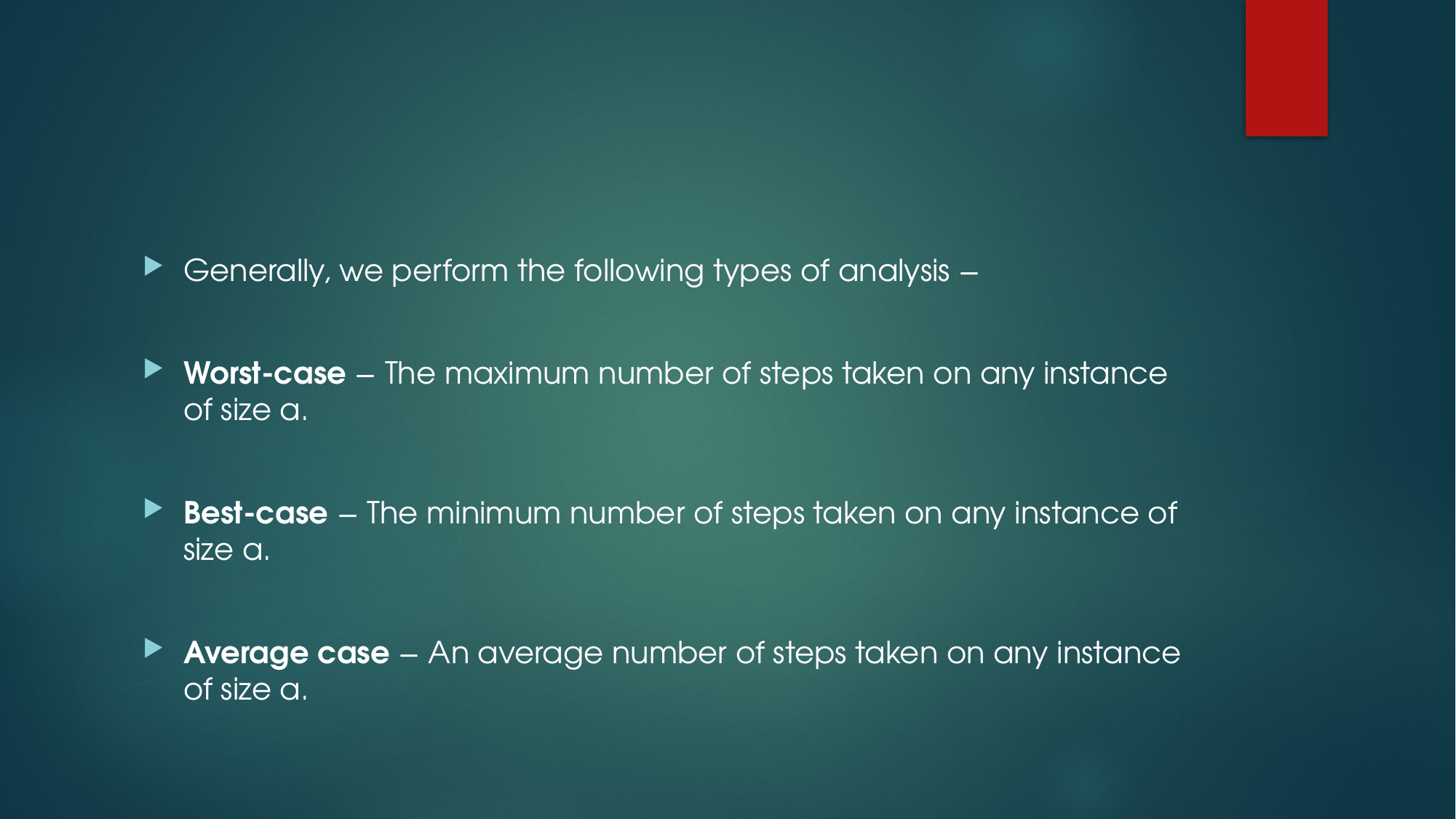

#
Generally, we perform the following types of analysis −

Worst-case − The maximum number of steps taken on any instance of size a.

Best-case − The minimum number of steps taken on any instance of size a.

Average case − An average number of steps taken on any instance of size a.